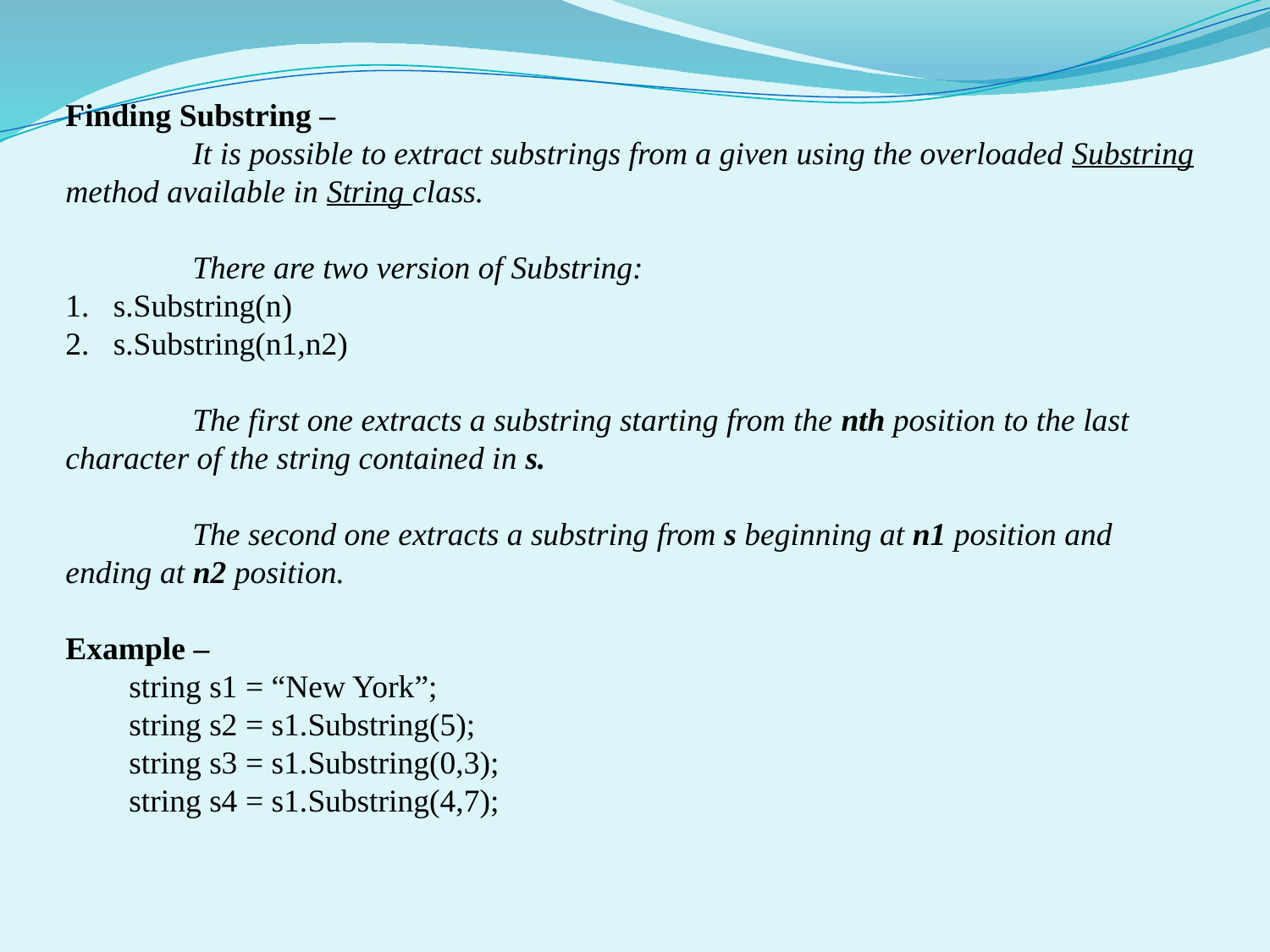

Finding Substring –
	It is possible to extract substrings from a given using the overloaded Substring method available in String class.

	There are two version of Substring:
s.Substring(n)
s.Substring(n1,n2)

	The first one extracts a substring starting from the nth position to the last character of the string contained in s.

	The second one extracts a substring from s beginning at n1 position and ending at n2 position.

Example –
string s1 = “New York”;
string s2 = s1.Substring(5);
string s3 = s1.Substring(0,3);
string s4 = s1.Substring(4,7);